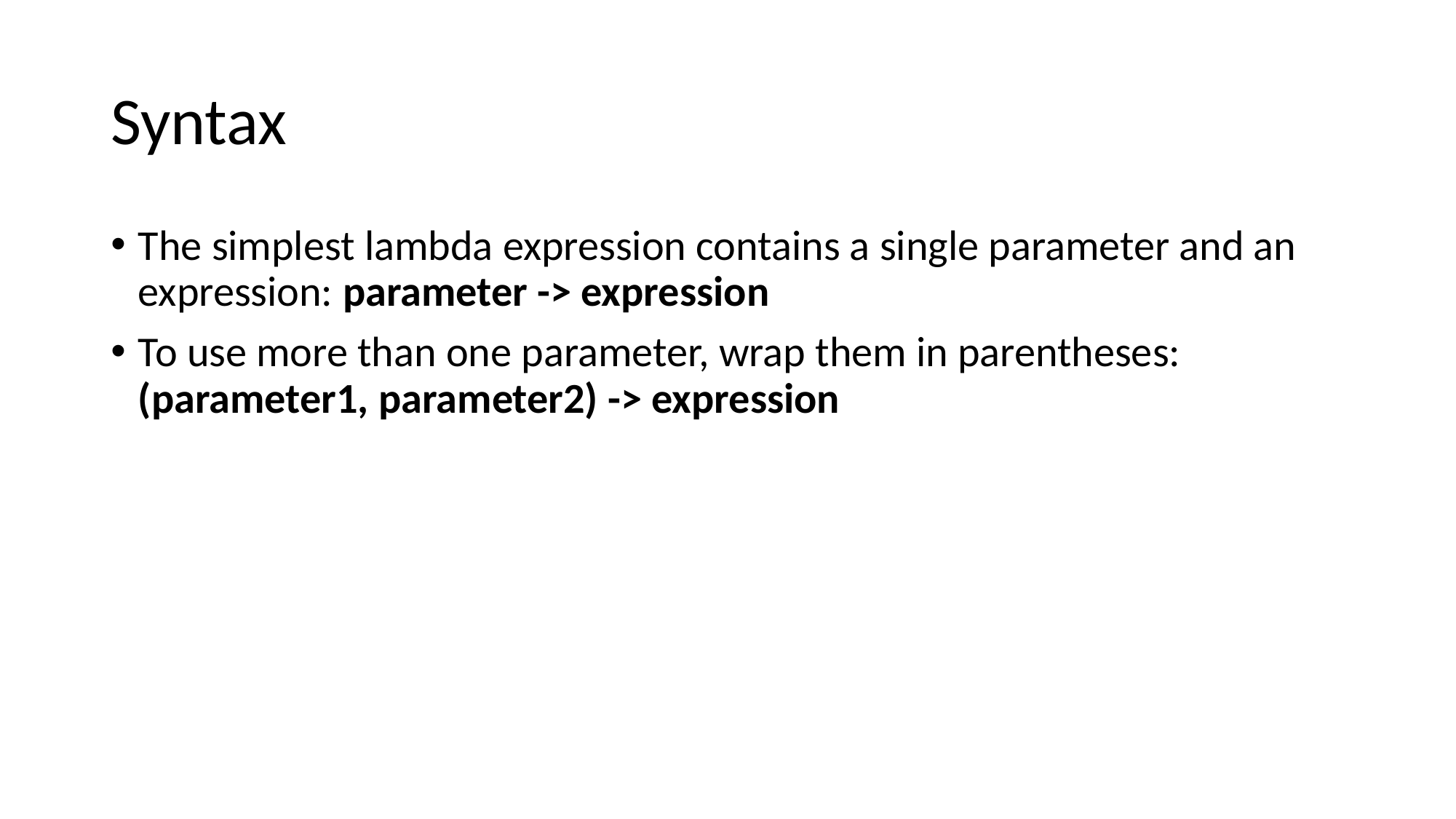

# Syntax
The simplest lambda expression contains a single parameter and an expression: parameter -> expression
To use more than one parameter, wrap them in parentheses: (parameter1, parameter2) -> expression